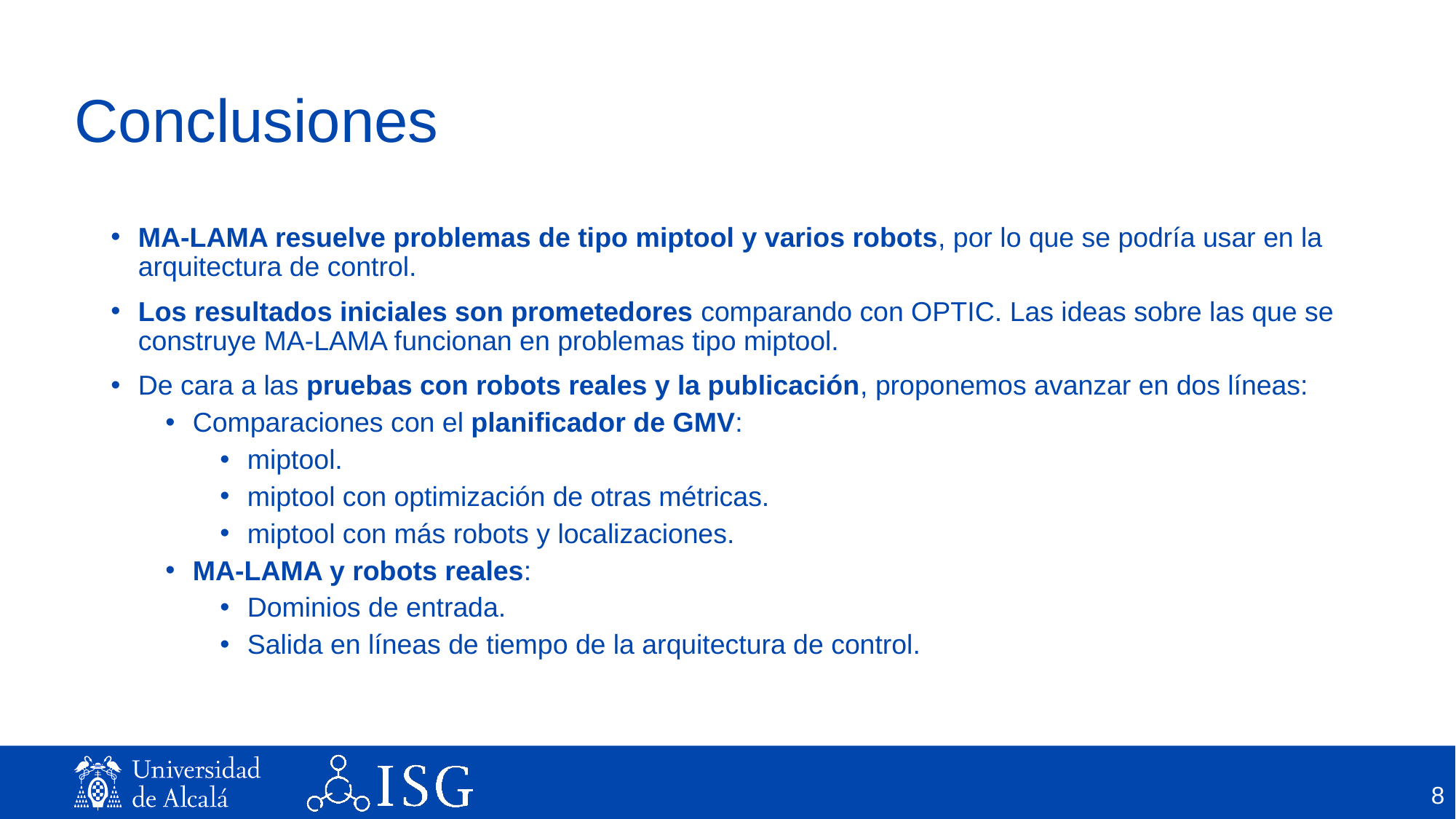

# Conclusiones
MA-LAMA resuelve problemas de tipo miptool y varios robots, por lo que se podría usar en la arquitectura de control.
Los resultados iniciales son prometedores comparando con OPTIC. Las ideas sobre las que se construye MA-LAMA funcionan en problemas tipo miptool.
De cara a las pruebas con robots reales y la publicación, proponemos avanzar en dos líneas:
Comparaciones con el planificador de GMV:
miptool.
miptool con optimización de otras métricas.
miptool con más robots y localizaciones.
MA-LAMA y robots reales:
Dominios de entrada.
Salida en líneas de tiempo de la arquitectura de control.